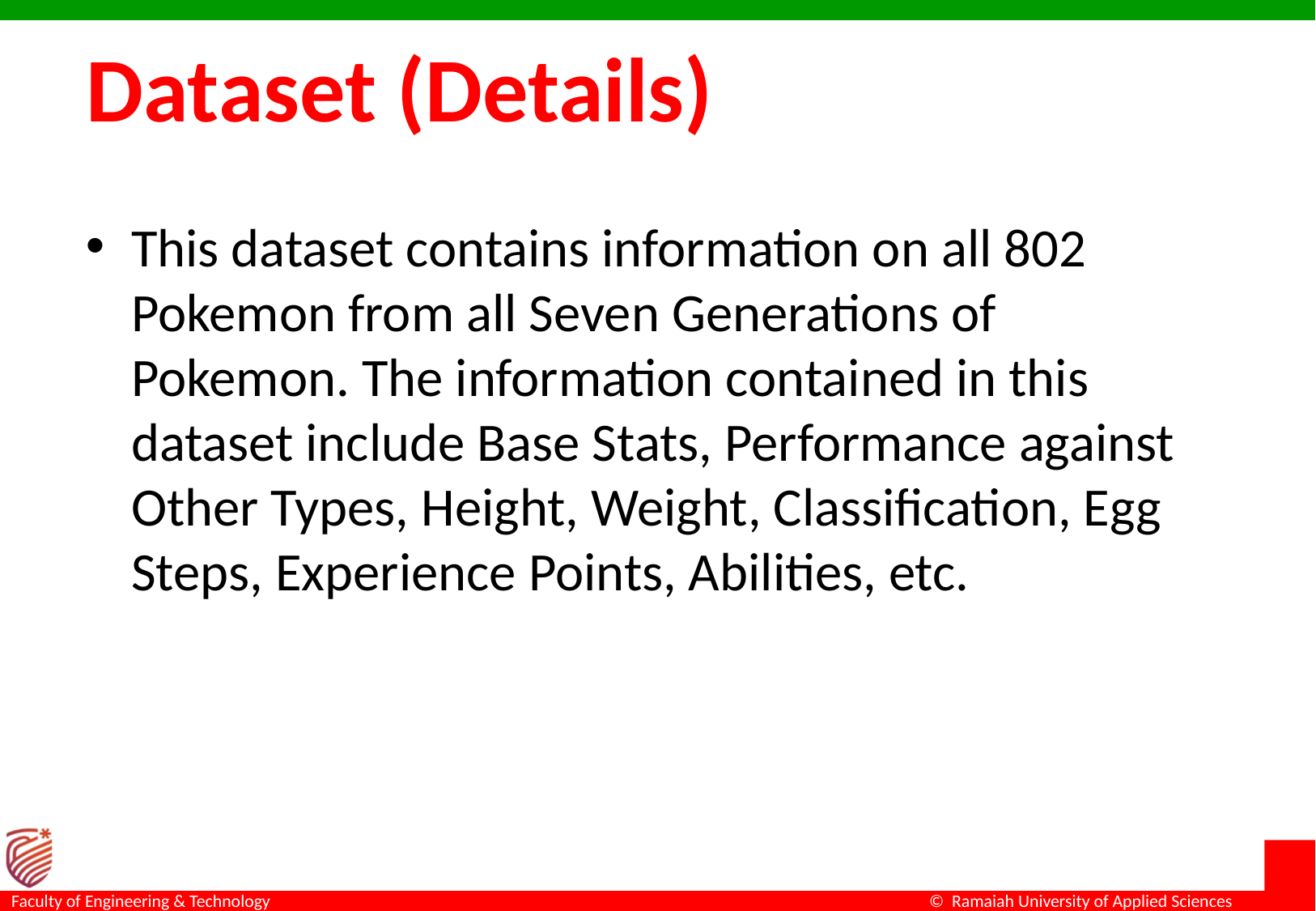

# Dataset (Details)
This dataset contains information on all 802 Pokemon from all Seven Generations of Pokemon. The information contained in this dataset include Base Stats, Performance against Other Types, Height, Weight, Classification, Egg Steps, Experience Points, Abilities, etc.